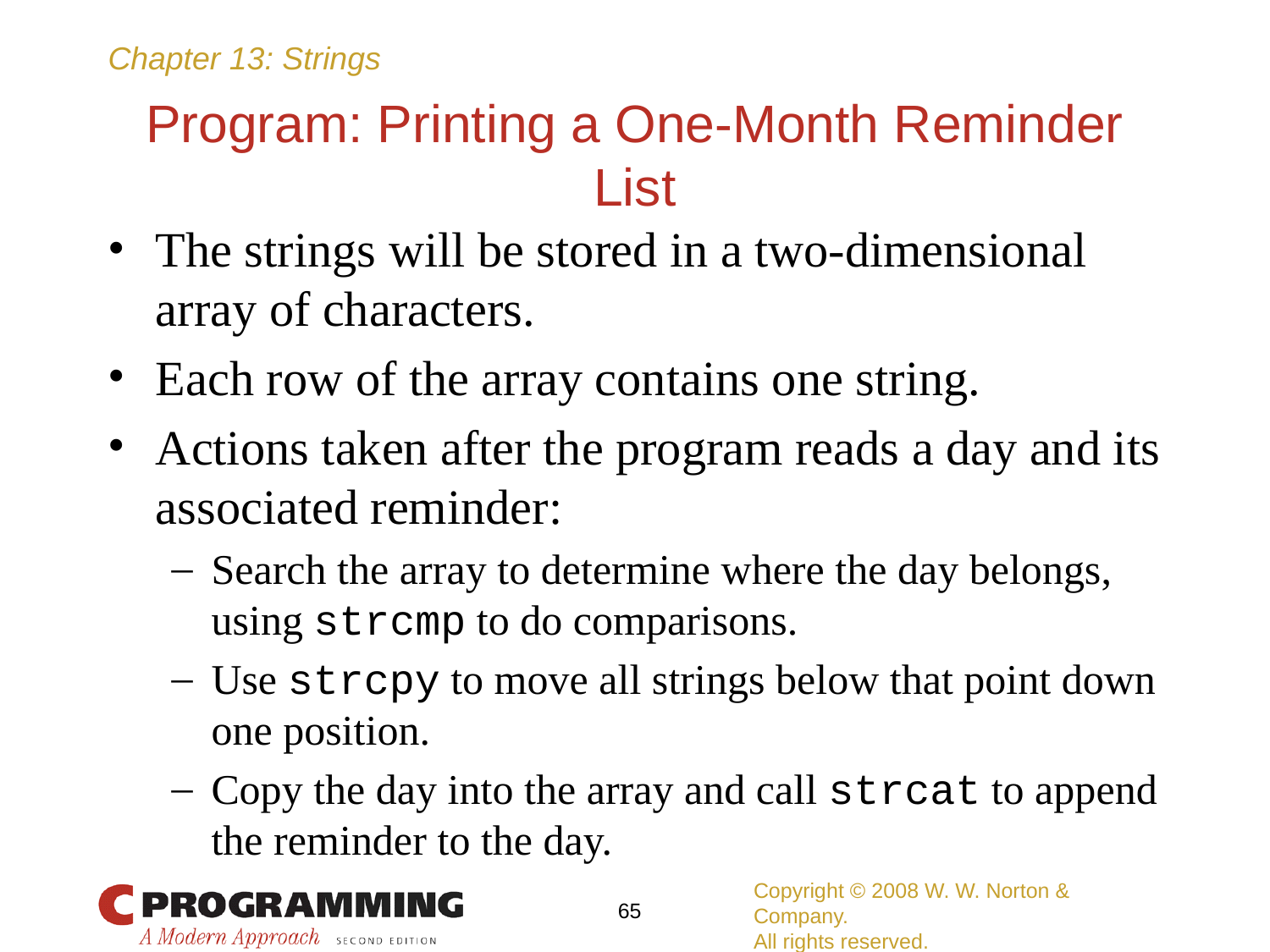

# Program: Printing a One-Month Reminder List
The strings will be stored in a two-dimensional array of characters.
Each row of the array contains one string.
Actions taken after the program reads a day and its associated reminder:
Search the array to determine where the day belongs, using strcmp to do comparisons.
Use strcpy to move all strings below that point down one position.
Copy the day into the array and call strcat to append the reminder to the day.
Copyright © 2008 W. W. Norton & Company.
All rights reserved.
65